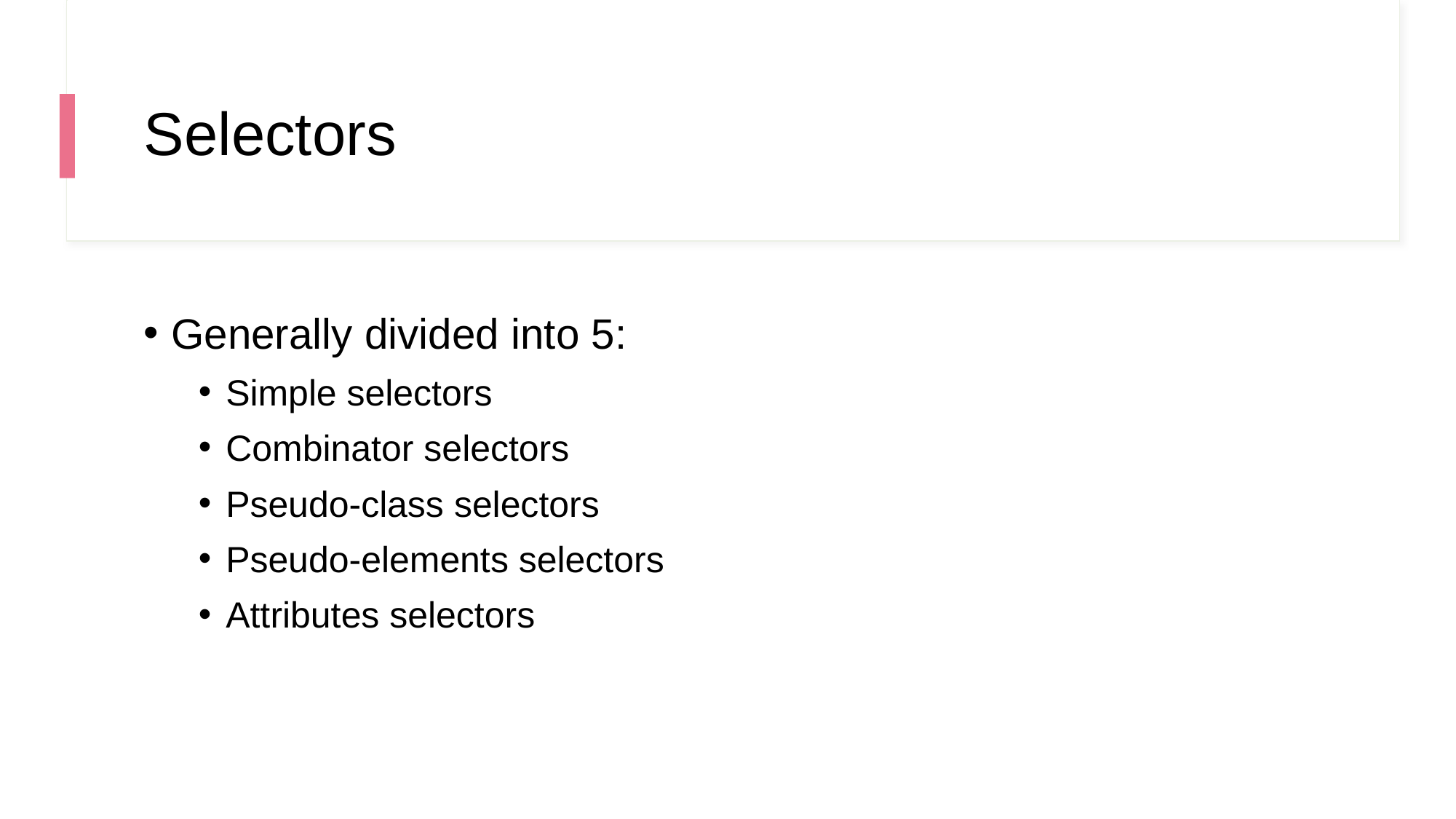

# Selectors
Generally divided into 5:
Simple selectors
Combinator selectors
Pseudo-class selectors
Pseudo-elements selectors
Attributes selectors